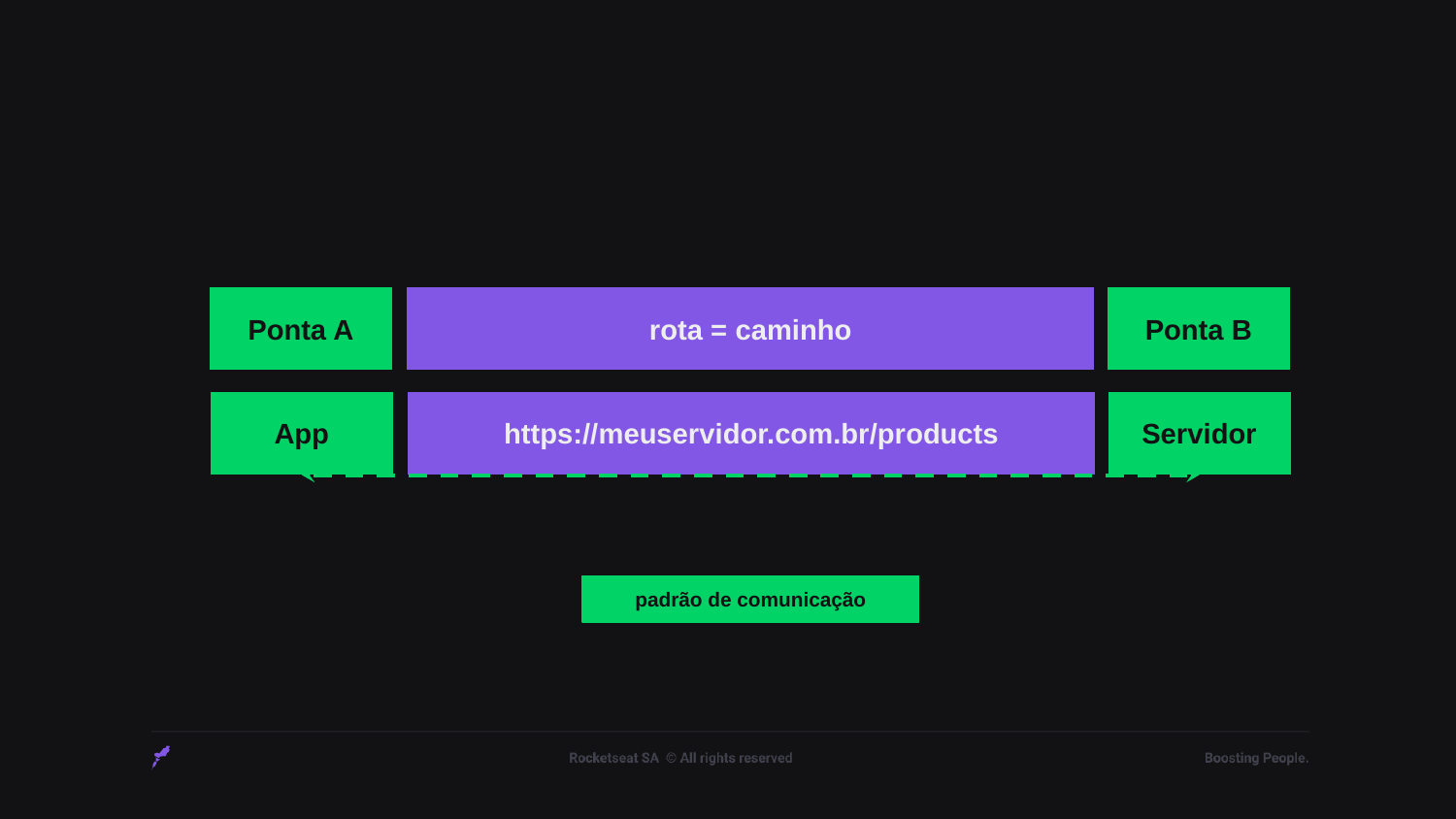

Ponta A
rota = caminho
Ponta B
App
https://meuservidor.com.br/products
Servidor
padrão de comunicação